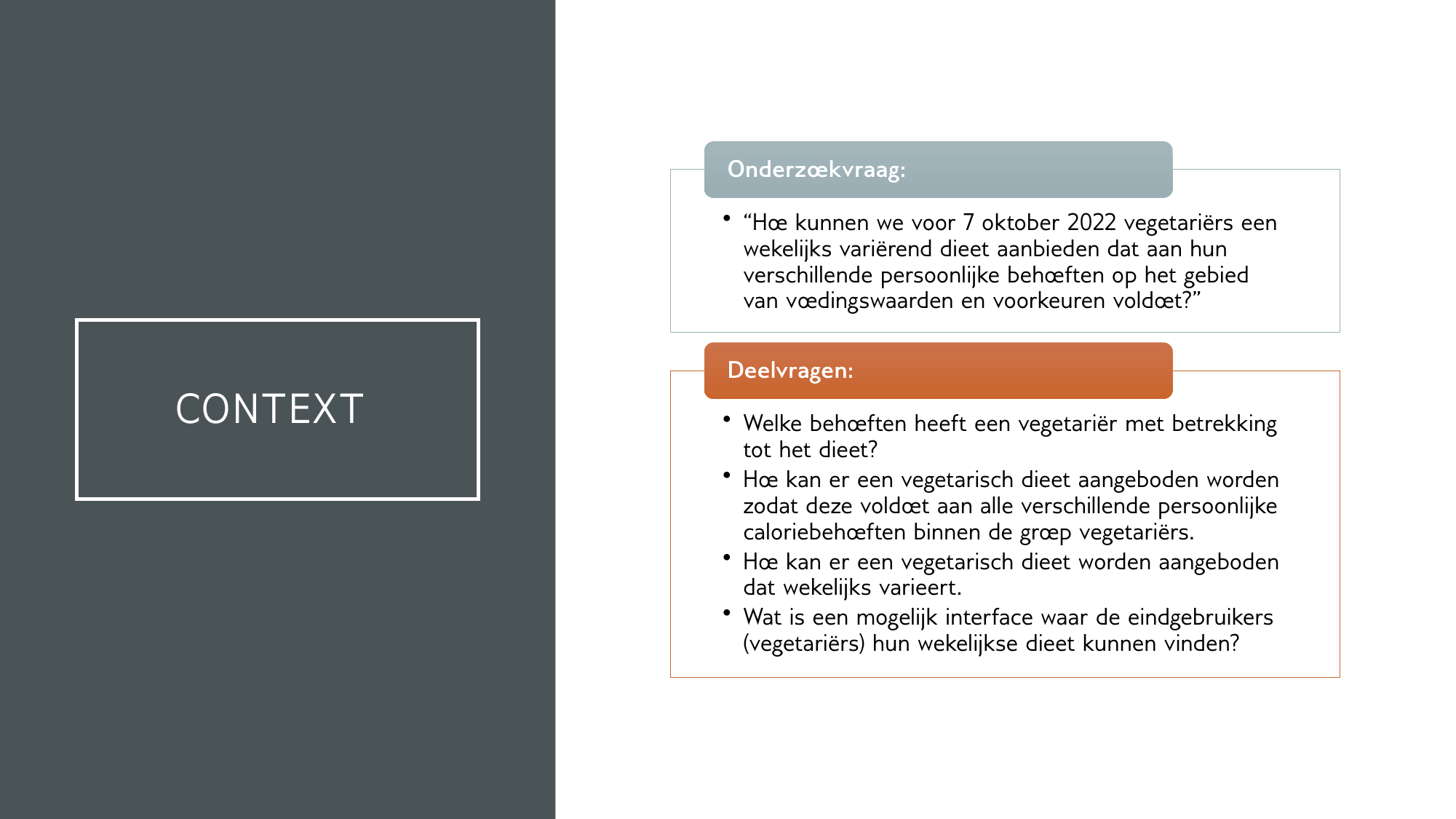

“Hoe kunnen we voor 7 oktober 2022 vegetariërs een wekelijks variërend dieet aanbieden dat aan hun verschillende persoonlijke behoeften op het gebied van voedingswaarden en voorkeuren voldoet?”
Onderzoekvraag:
Welke behoeften heeft een vegetariër met betrekking tot het dieet?
Hoe kan er een vegetarisch dieet aangeboden worden zodat deze voldoet aan alle verschillende persoonlijke caloriebehoeften binnen de groep vegetariërs.
Hoe kan er een vegetarisch dieet worden aangeboden dat wekelijks varieert.
Wat is een mogelijk interface waar de eindgebruikers (vegetariërs) hun wekelijkse dieet kunnen vinden?
Deelvragen:
# Context